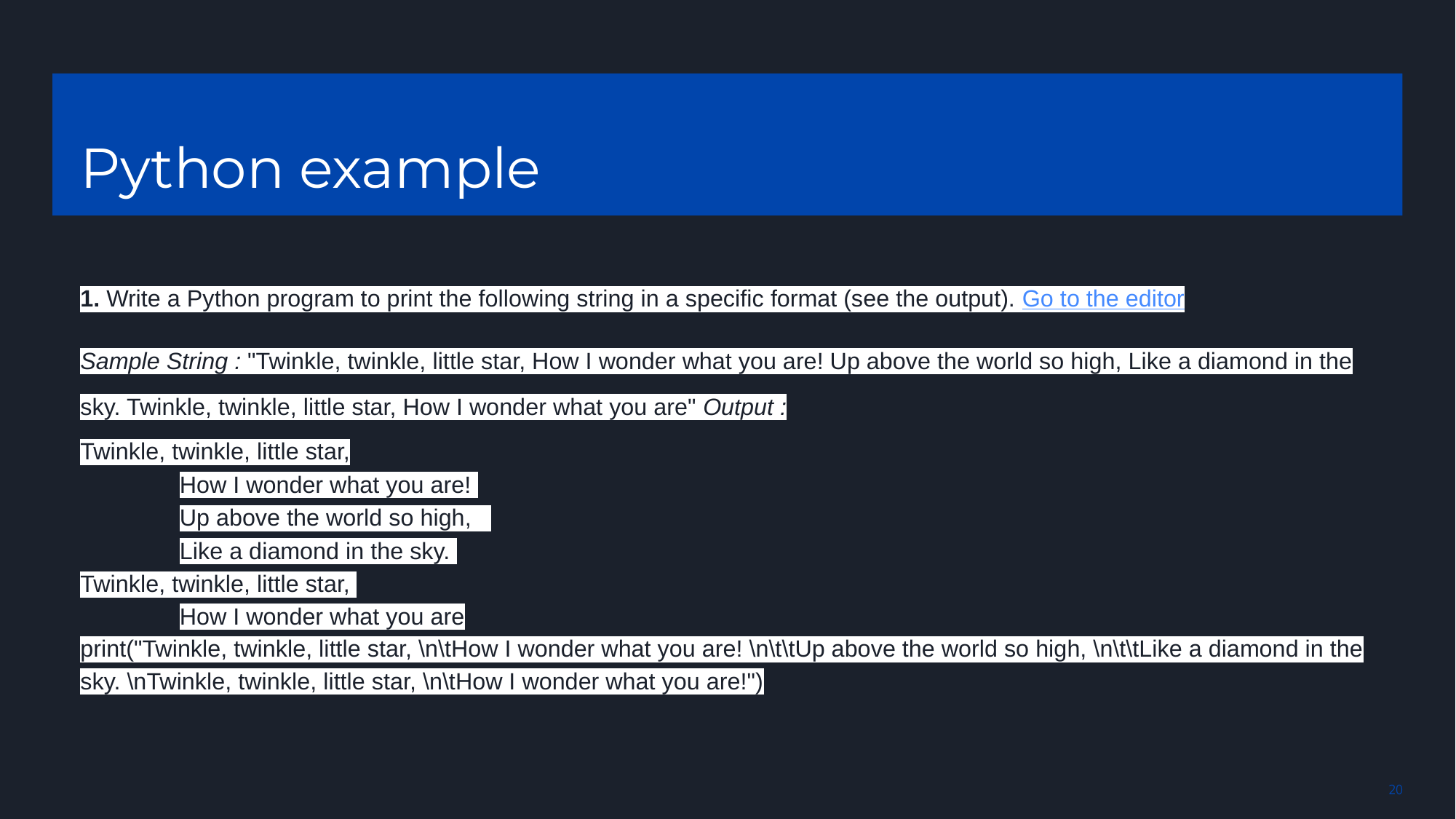

# Python example
1. Write a Python program to print the following string in a specific format (see the output). Go to the editor
Sample String : "Twinkle, twinkle, little star, How I wonder what you are! Up above the world so high, Like a diamond in the sky. Twinkle, twinkle, little star, How I wonder what you are" Output :
Twinkle, twinkle, little star,
	How I wonder what you are!
		Up above the world so high,
		Like a diamond in the sky.
Twinkle, twinkle, little star,
	How I wonder what you are
print("Twinkle, twinkle, little star, \n\tHow I wonder what you are! \n\t\tUp above the world so high, \n\t\tLike a diamond in the sky. \nTwinkle, twinkle, little star, \n\tHow I wonder what you are!")

20